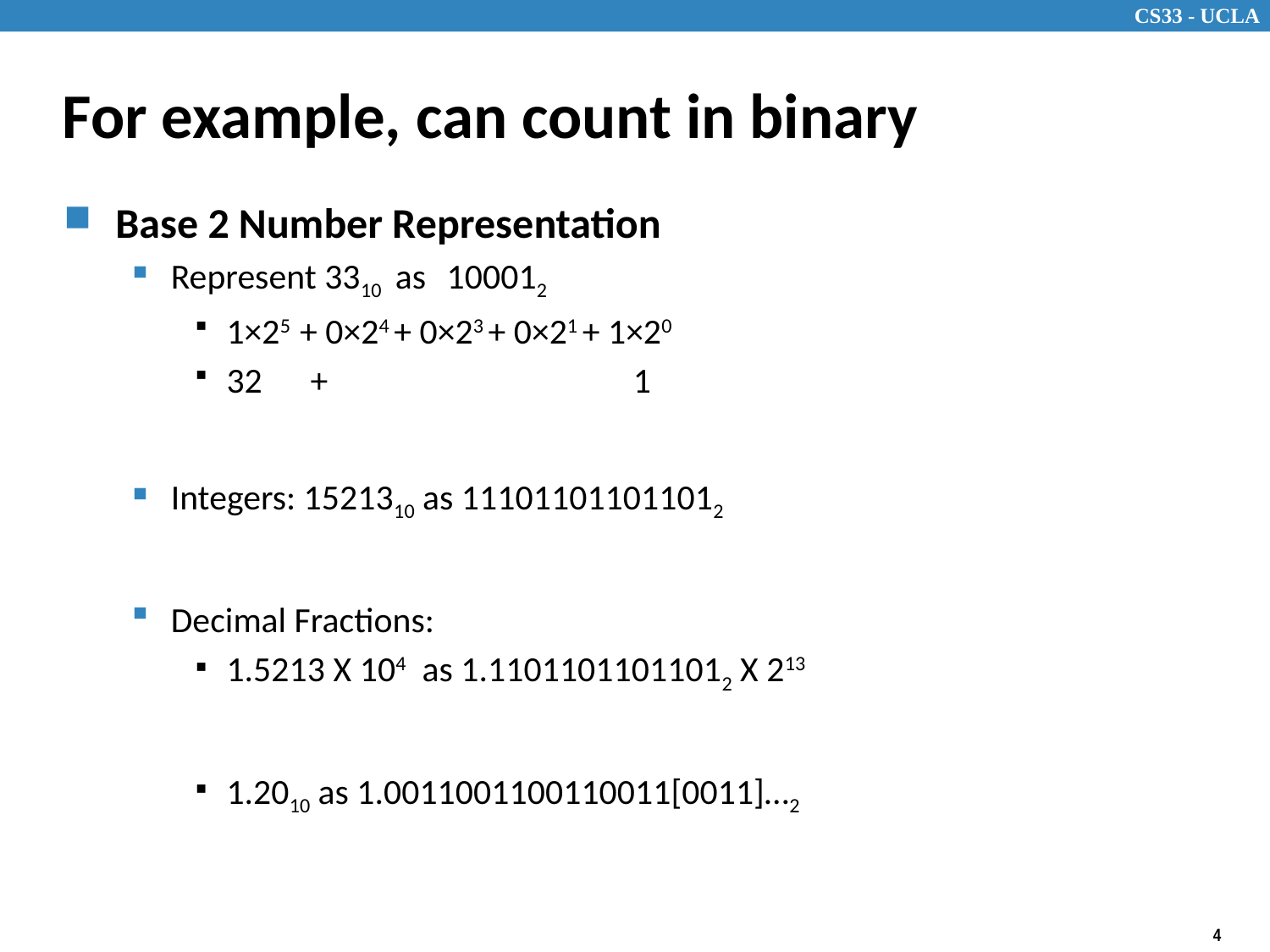

# For example, can count in binary
Base 2 Number Representation
Represent 3310   as   100012
1×25  + 0×24 + 0×23 + 0×21 + 1×20
32      +                                      1

Integers: 1521310 as 111011011011012

Decimal Fractions:
1.5213 X 104  as 1.11011011011012 X 213

1.2010 as 1.0011001100110011[0011]…2